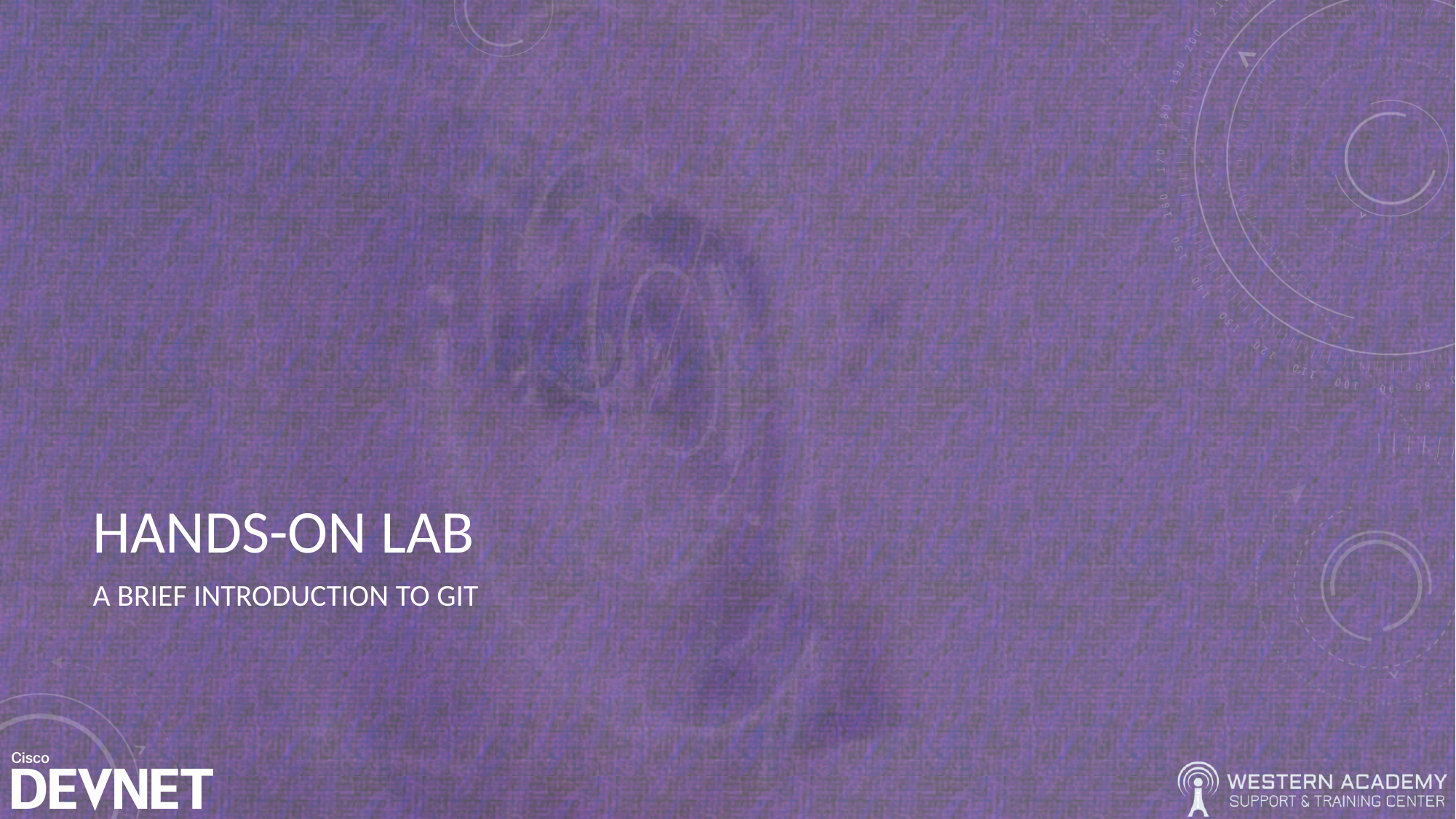

# Hands-on lab
A brief introduction to git